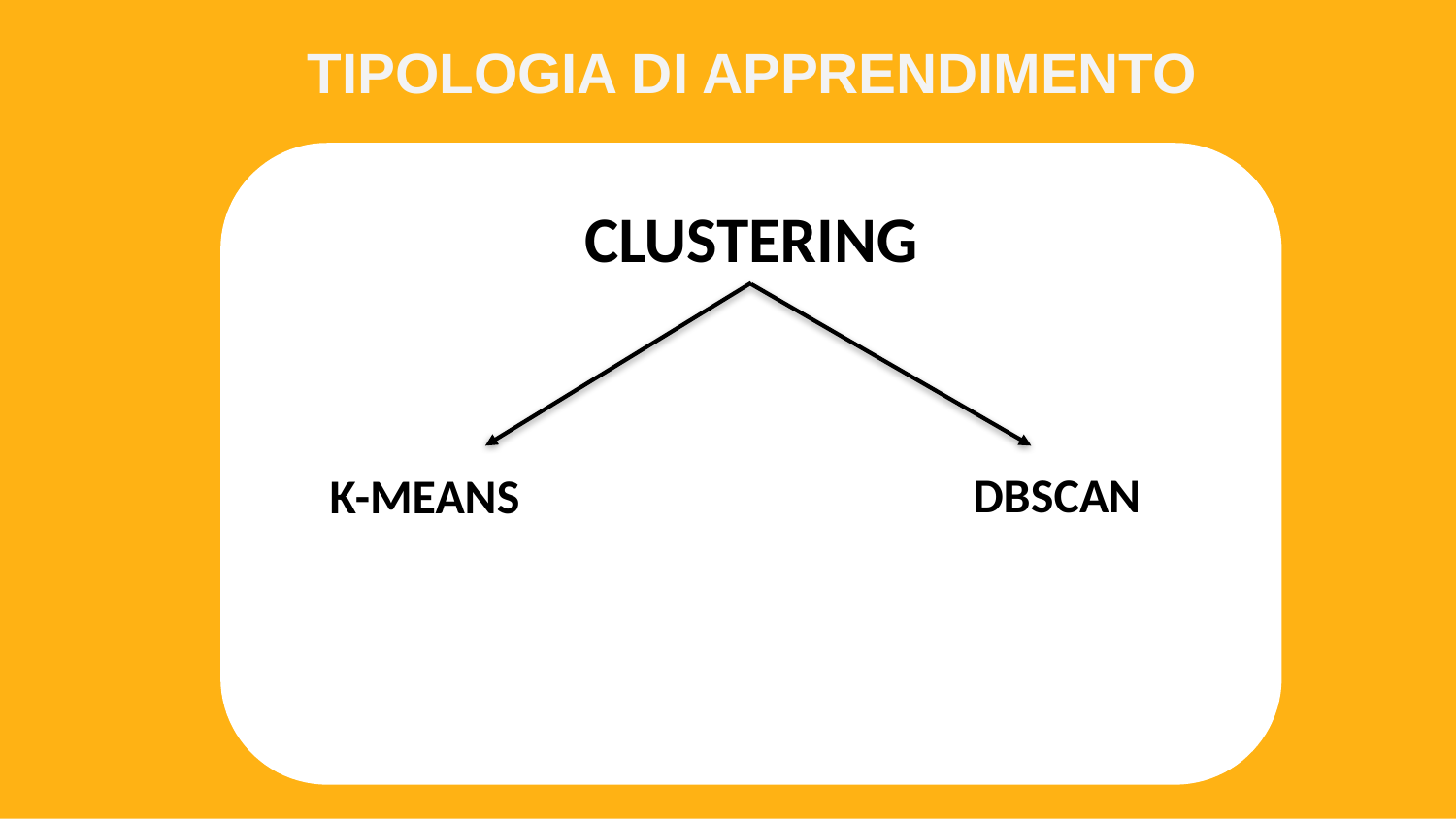

# TIPOLOGIA DI APPRENDIMENTO

CLUSTERING
DBSCAN
K-MEANS